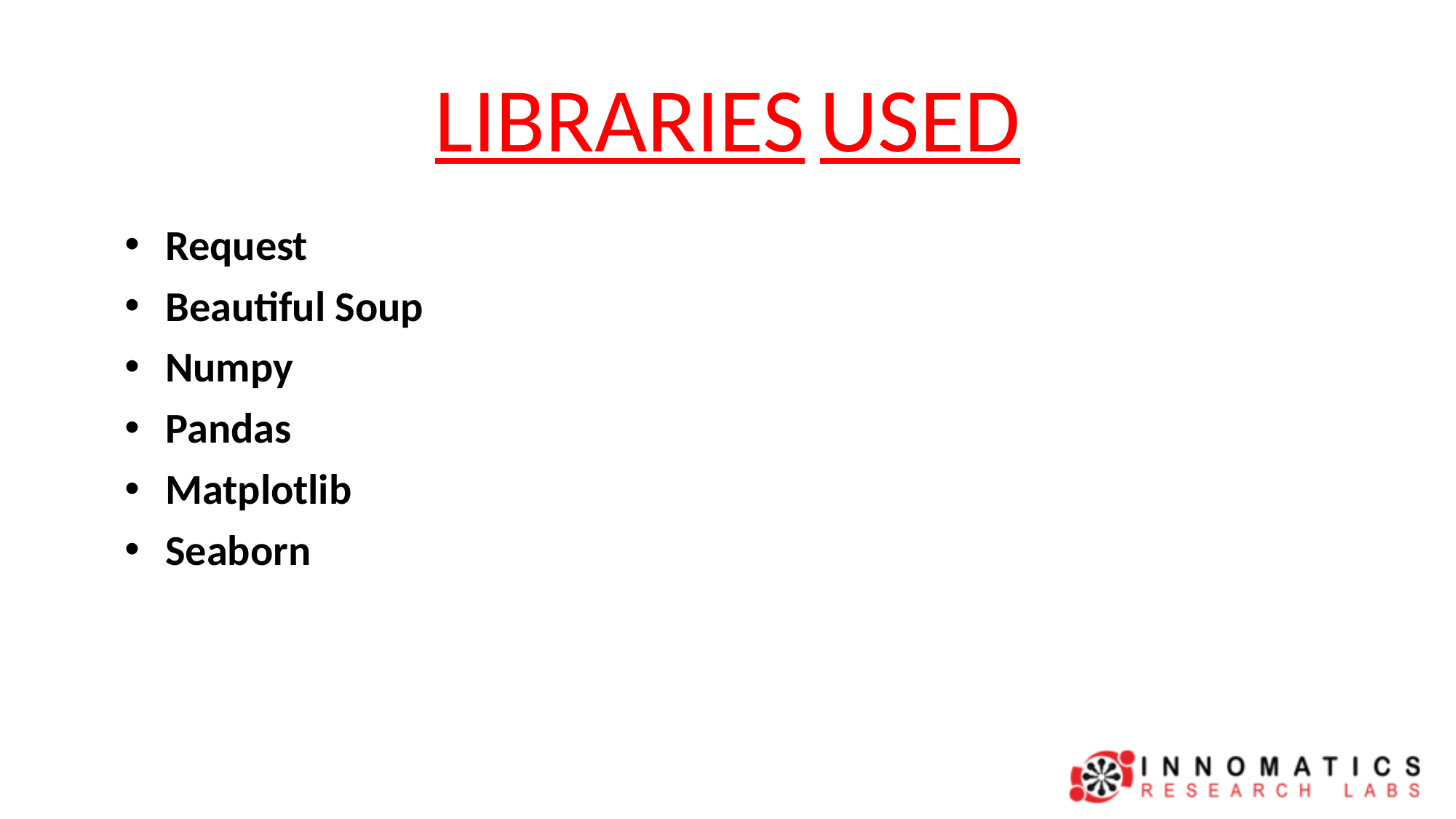

# LIBRARIES USED
Request
Beautiful Soup
Numpy
Pandas
Matplotlib
Seaborn